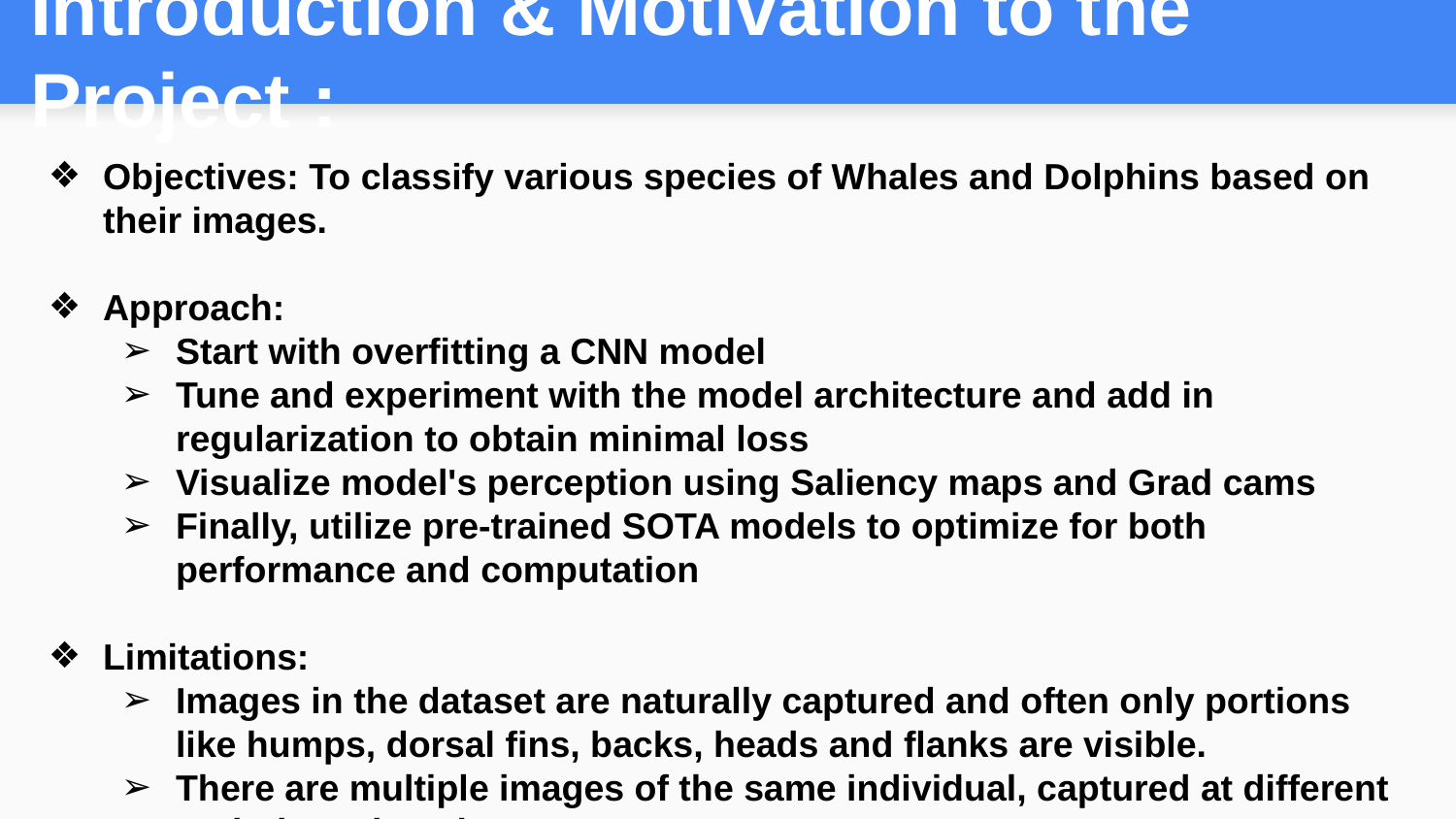

# Introduction & Motivation to the Project :
Objectives: To classify various species of Whales and Dolphins based on their images.

Approach:
Start with overfitting a CNN model
Tune and experiment with the model architecture and add in regularization to obtain minimal loss
Visualize model's perception using Saliency maps and Grad cams
Finally, utilize pre-trained SOTA models to optimize for both performance and computation

Limitations:
Images in the dataset are naturally captured and often only portions like humps, dorsal fins, backs, heads and flanks are visible.
There are multiple images of the same individual, captured at different periods and angles.
This leaves us with minimal information for the classification task.